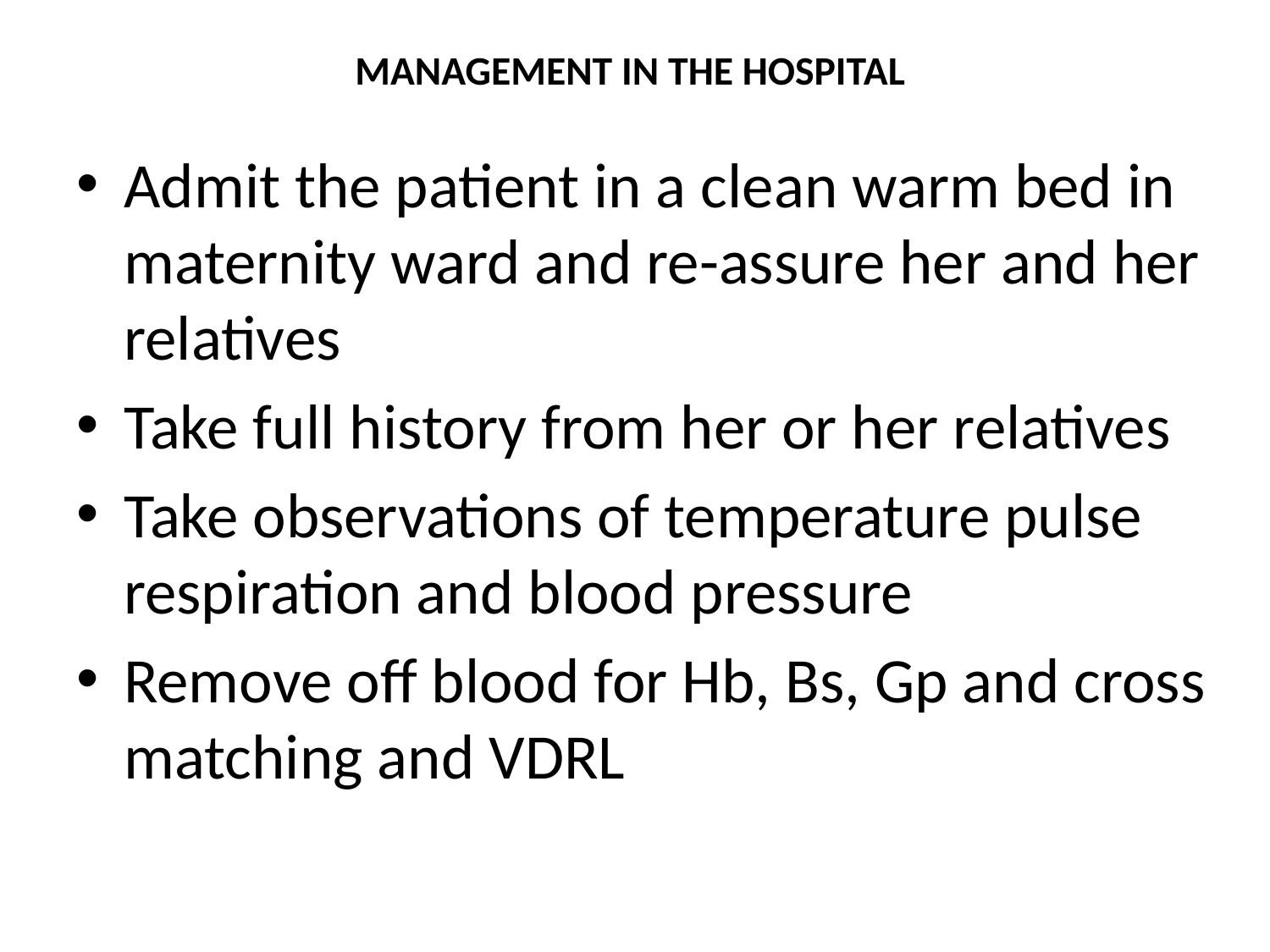

# MANAGEMENT IN THE HOSPITAL
Admit the patient in a clean warm bed in maternity ward and re-assure her and her relatives
Take full history from her or her relatives
Take observations of temperature pulse respiration and blood pressure
Remove off blood for Hb, Bs, Gp and cross matching and VDRL